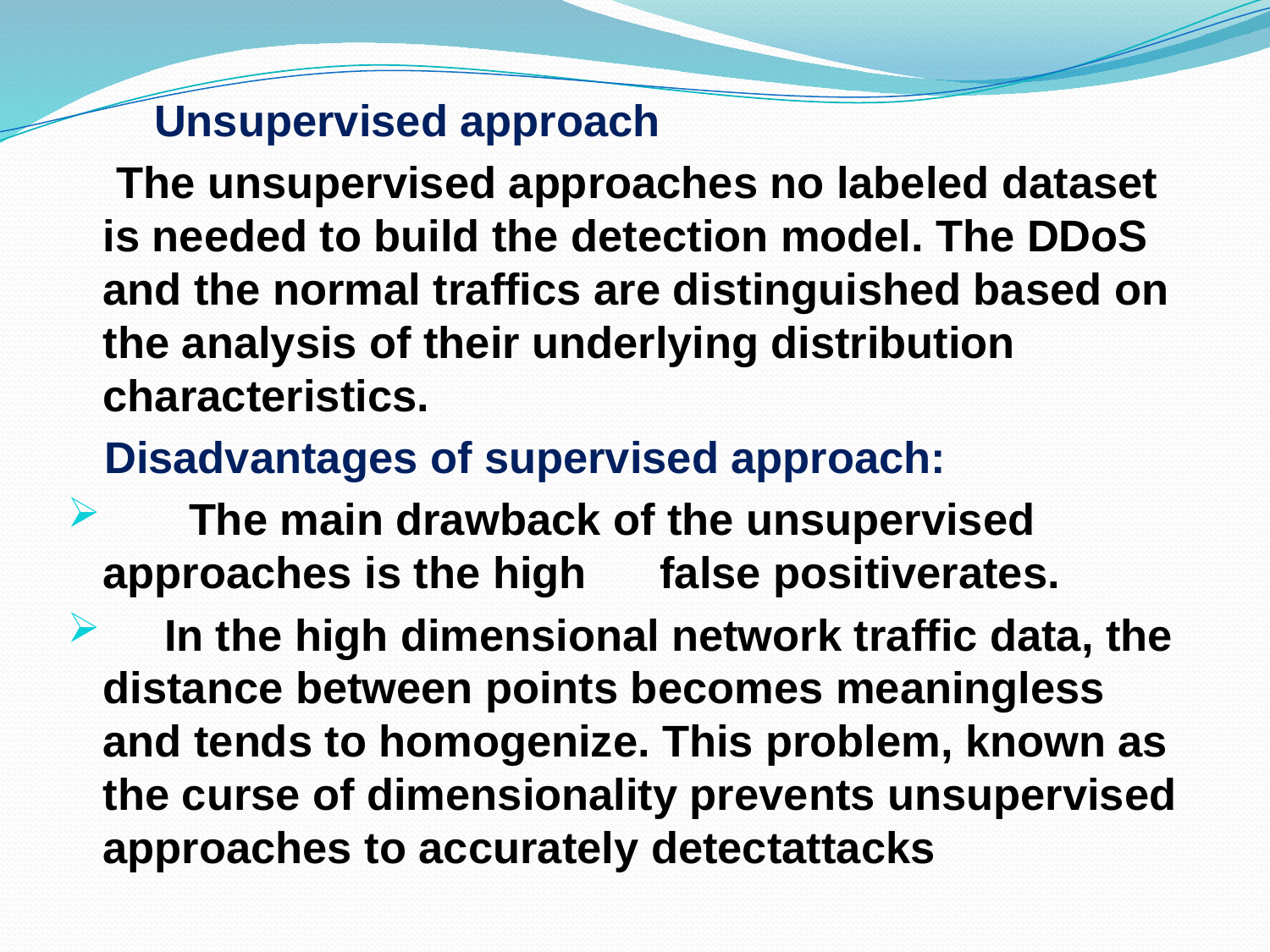

Unsupervised approach
    The unsupervised approaches no labeled dataset is needed to build the detection model. The DDoS and the normal traffics are distinguished based on the analysis of their underlying distribution characteristics.
   Disadvantages of supervised approach:
       The main drawback of the unsupervised approaches is the high      false positiverates.
     In the high dimensional network traffic data, the distance between points becomes meaningless and tends to homogenize. This problem, known as the curse of dimensionality prevents unsupervised approaches to accurately detectattacks